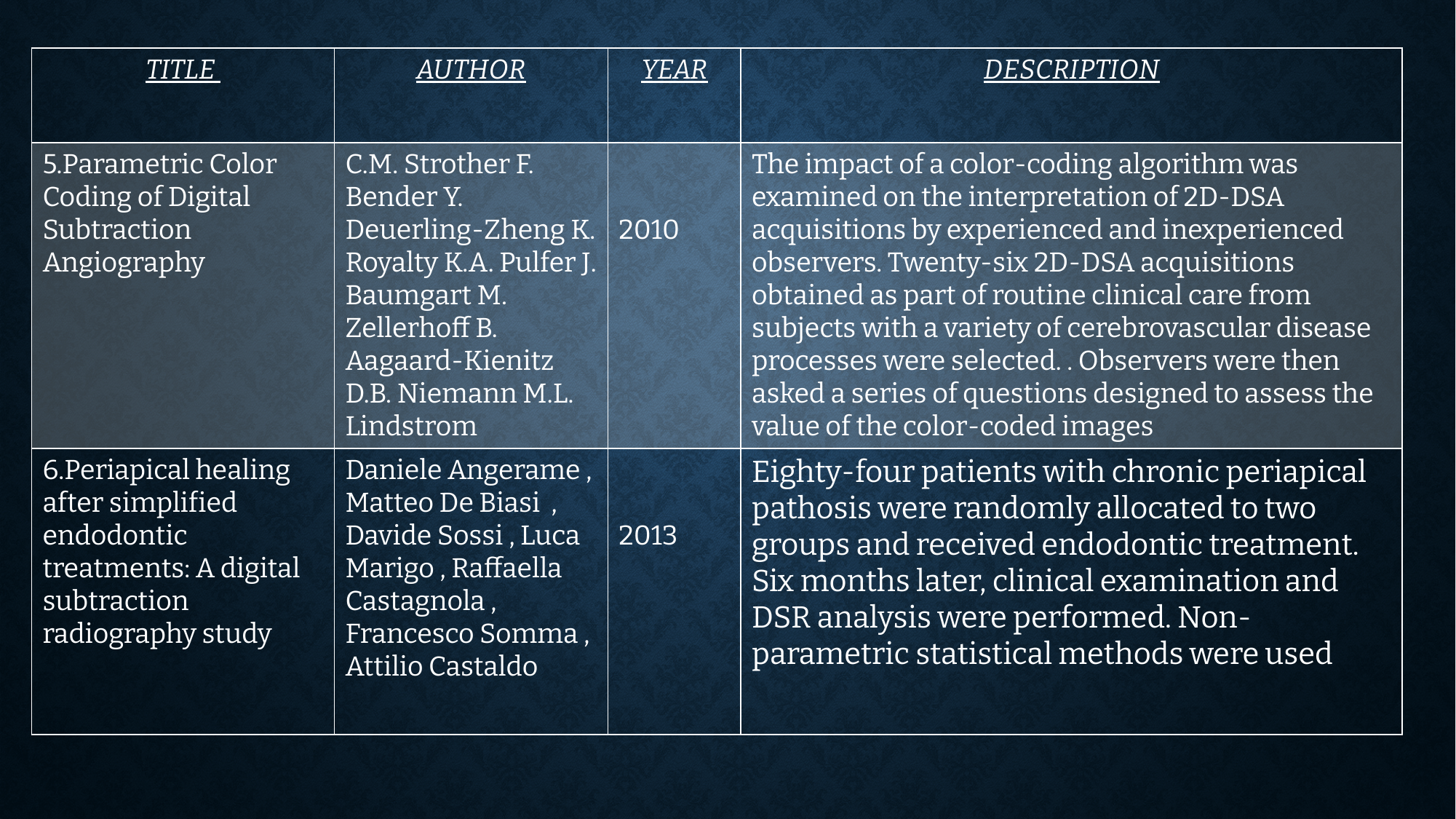

| TITLE | AUTHOR | YEAR | DESCRIPTION |
| --- | --- | --- | --- |
| 5.Parametric Color Coding of Digital Subtraction Angiography | C.M. Strother F. Bender Y. Deuerling-Zheng K. Royalty K.A. Pulfer J. Baumgart M. Zellerhoff B. Aagaard-Kienitz D.B. Niemann M.L. Lindstrom | 2010 | The impact of a color-coding algorithm was examined on the interpretation of 2D-DSA acquisitions by experienced and inexperienced observers. Twenty-six 2D-DSA acquisitions obtained as part of routine clinical care from subjects with a variety of cerebrovascular disease processes were selected. . Observers were then asked a series of questions designed to assess the value of the color-coded images |
| 6.Periapical healing after simplified endodontic treatments: A digital subtraction radiography study | Daniele Angerame , Matteo De Biasi , Davide Sossi , Luca Marigo , Raffaella Castagnola , Francesco Somma , Attilio Castaldo | 2013 | Eighty-four patients with chronic periapical pathosis were randomly allocated to two groups and received endodontic treatment. Six months later, clinical examination and DSR analysis were performed. Non-parametric statistical methods were used |